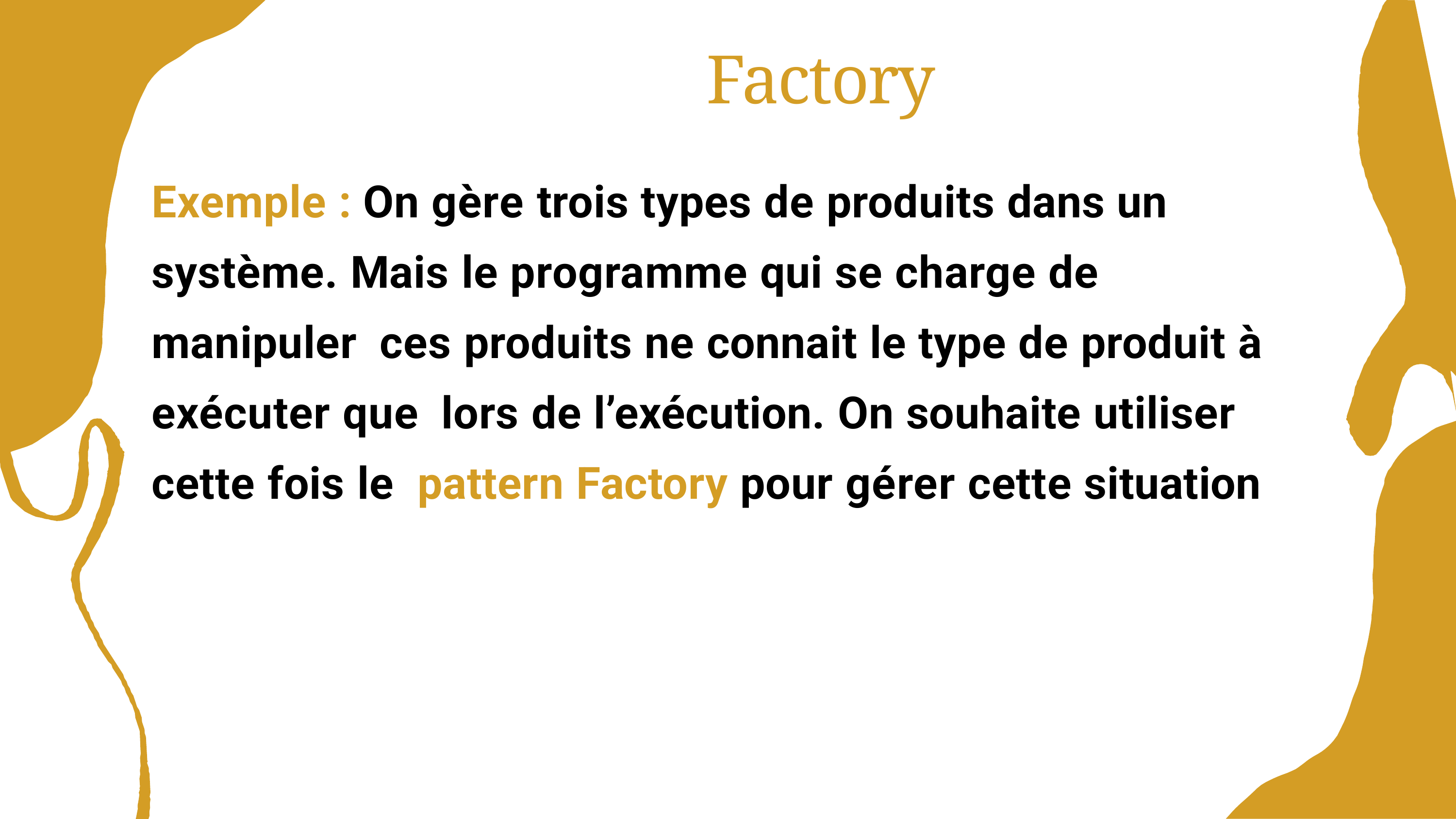

# Factory
Exemple : On gère trois types de produits dans un  système. Mais le programme qui se charge de manipuler  ces produits ne connait le type de produit à exécuter que  lors de l’exécution. On souhaite utiliser cette fois le  pattern Factory pour gérer cette situation